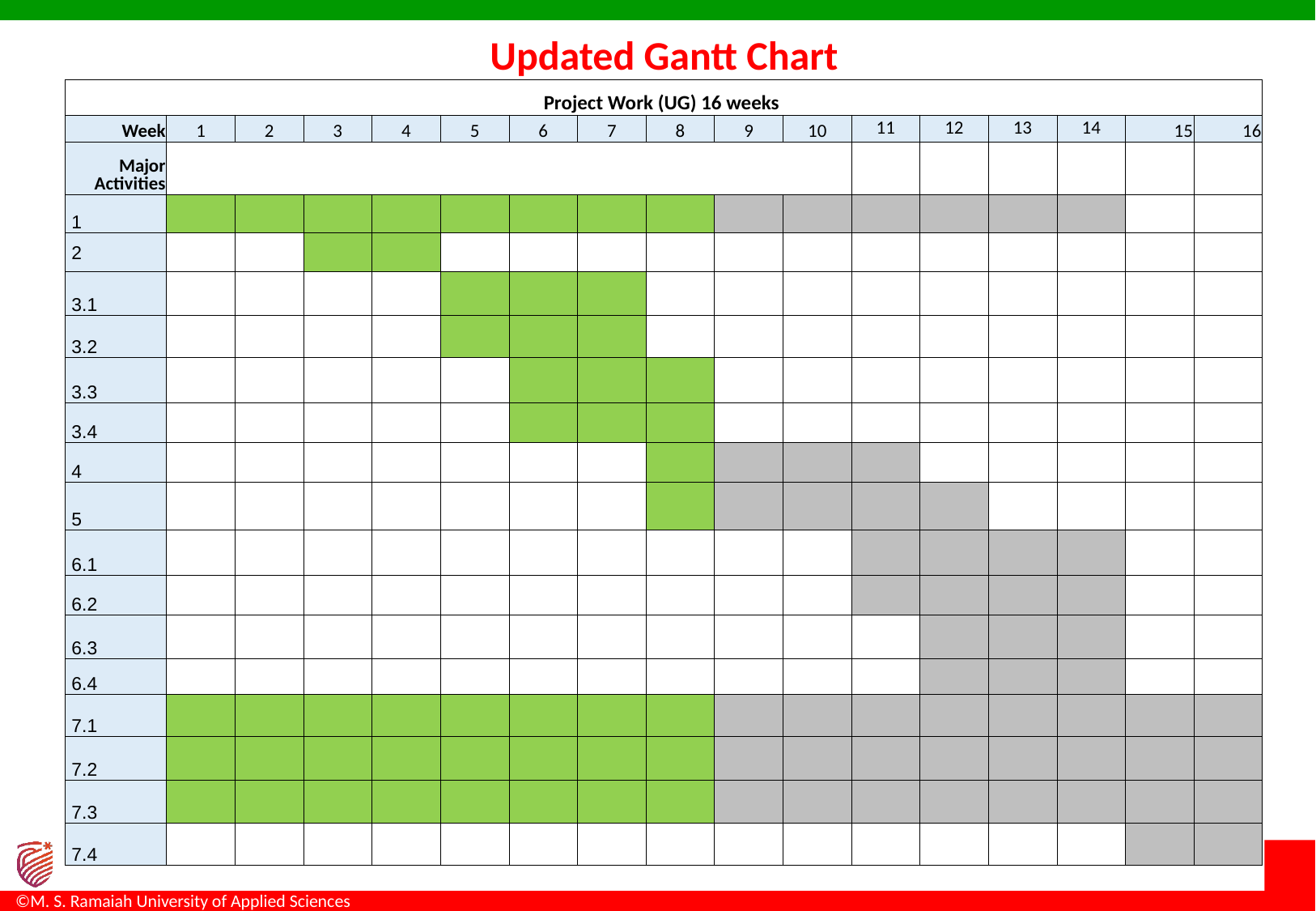

# Updated Gantt Chart
| Project Work (UG) 16 weeks |  |  |  |  |  |  |  |  |  |  |  |  |  |  |  |  |
| --- | --- | --- | --- | --- | --- | --- | --- | --- | --- | --- | --- | --- | --- | --- | --- | --- |
| Week | 1 | 2 | 3 | 4 | 5 | 6 | 7 | 8 | 9 | 10 | 11 | 12 | 13 | 14 | 15 | 16 |
| Major Activities |  |  |  |  |  |  |  |  |  |  |  |  |  |  |  |  |
| 1 |  |  |  |  |  |  |  |  |  |  |  |  |  |  |  |  |
| 2 |  |  |  |  |  |  |  |  |  |  |  |  |  |  |  |  |
| 3.1 |  |  |  |  |  |  |  |  |  |  |  |  |  |  |  |  |
| 3.2 |  |  |  |  |  |  |  |  |  |  |  |  |  |  |  |  |
| 3.3 |  |  |  |  |  |  |  |  |  |  |  |  |  |  |  |  |
| 3.4 |  |  |  |  |  |  |  |  |  |  |  |  |  |  |  |  |
| 4 |  |  |  |  |  |  |  |  |  |  |  |  |  |  |  |  |
| 5 |  |  |  |  |  |  |  |  |  |  |  |  |  |  |  |  |
| 6.1 |  |  |  |  |  |  |  |  |  |  |  |  |  |  |  |  |
| 6.2 |  |  |  |  |  |  |  |  |  |  |  |  |  |  |  |  |
| 6.3 |  |  |  |  |  |  |  |  |  |  |  |  |  |  |  |  |
| 6.4 |  |  |  |  |  |  |  |  |  |  |  |  |  |  |  |  |
| 7.1 |  |  |  |  |  |  |  |  |  |  |  |  |  |  |  |  |
| 7.2 |  |  |  |  |  |  |  |  |  |  |  |  |  |  |  |  |
| 7.3 |  |  |  |  |  |  |  |  |  |  |  |  |  |  |  |  |
| 7.4 |  |  |  |  |  |  |  |  |  |  |  |  |  |  |  |  |
|  |  |  |  |  |  |  |  |  |  |  |  |  |  |  |  |  |